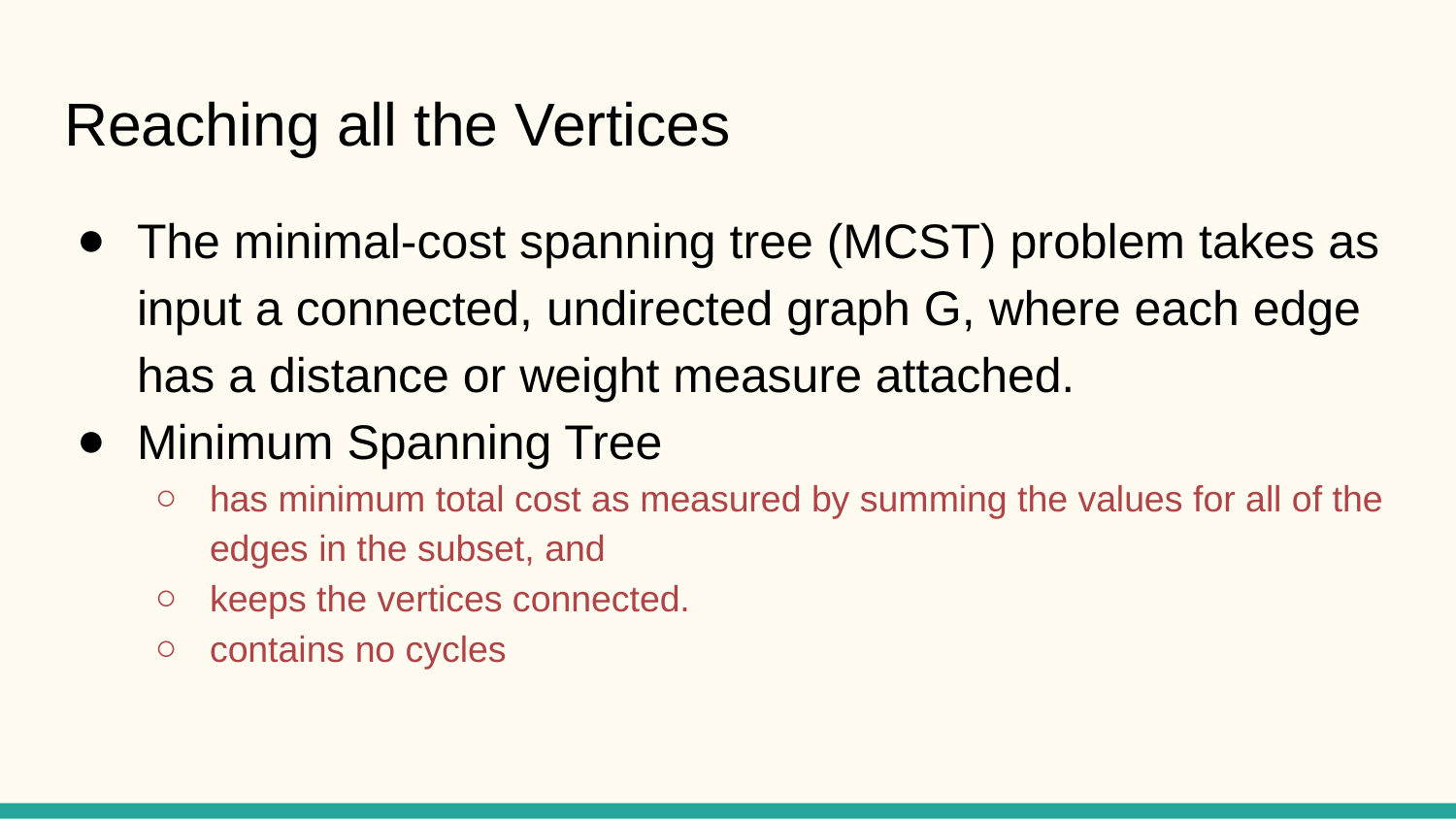

# Reaching all the Vertices
The minimal-cost spanning tree (MCST) problem takes as input a connected, undirected graph G, where each edge has a distance or weight measure attached.
Minimum Spanning Tree
has minimum total cost as measured by summing the values for all of the edges in the subset, and
keeps the vertices connected.
contains no cycles